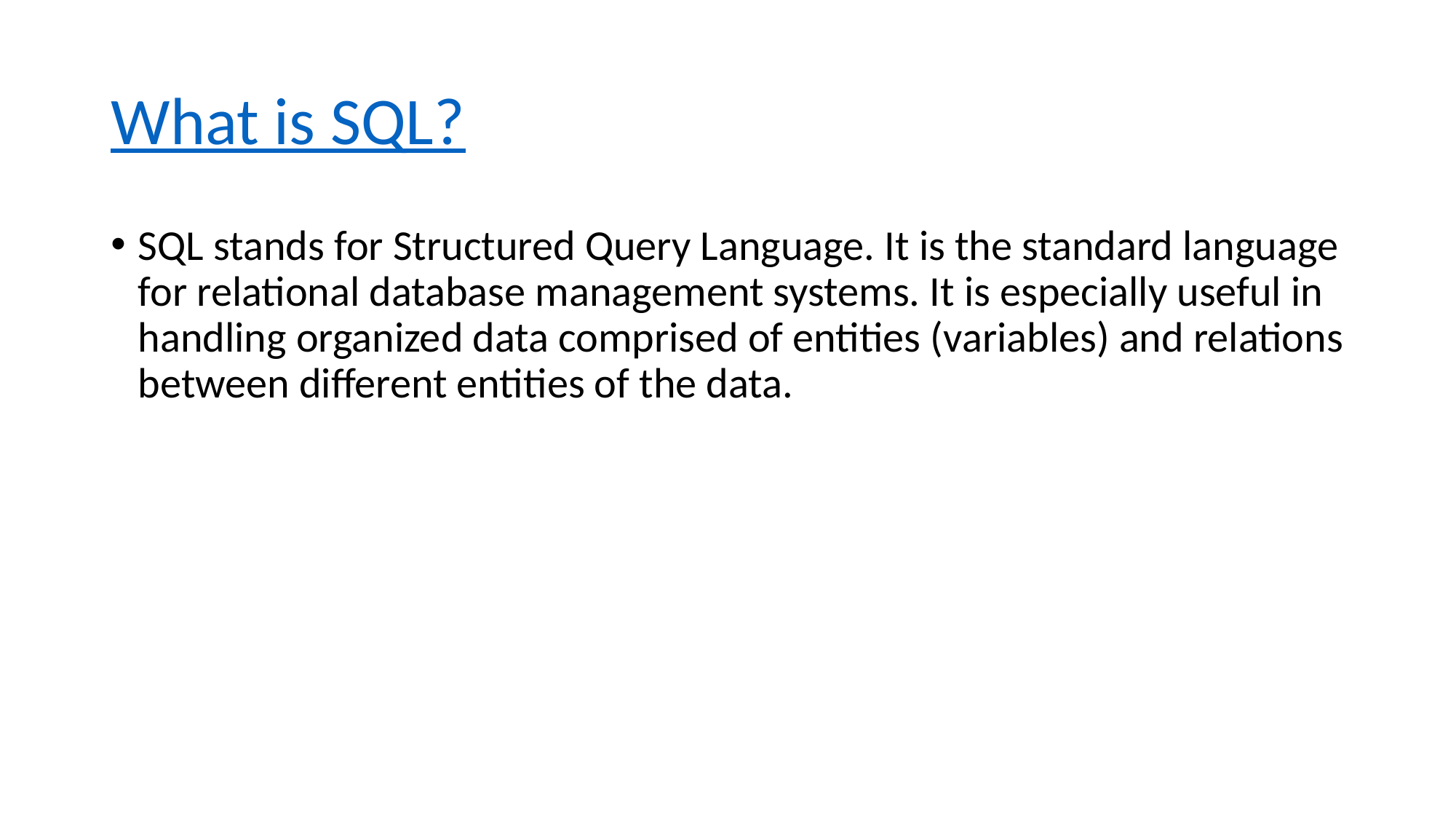

# What is SQL?
SQL stands for Structured Query Language. It is the standard language for relational database management systems. It is especially useful in handling organized data comprised of entities (variables) and relations between different entities of the data.